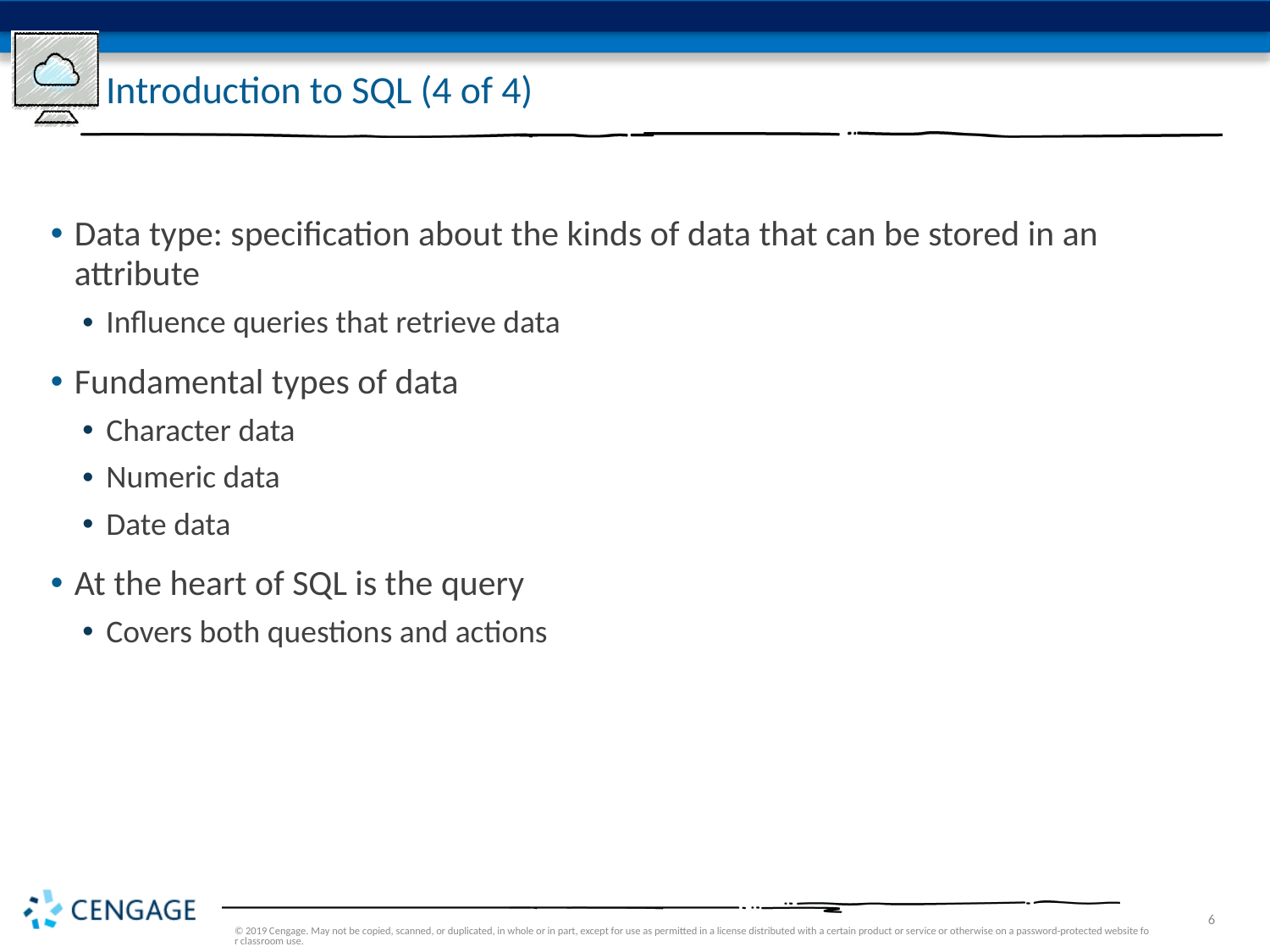

# Introduction to SQL (4 of 4)
Data type: specification about the kinds of data that can be stored in an attribute
Influence queries that retrieve data
Fundamental types of data
Character data
Numeric data
Date data
At the heart of SQL is the query
Covers both questions and actions

© 2019 Cengage. May not be copied, scanned, or duplicated, in whole or in part, except for use as permitted in a license distributed with a certain product or service or otherwise on a password-protected website for classroom use.